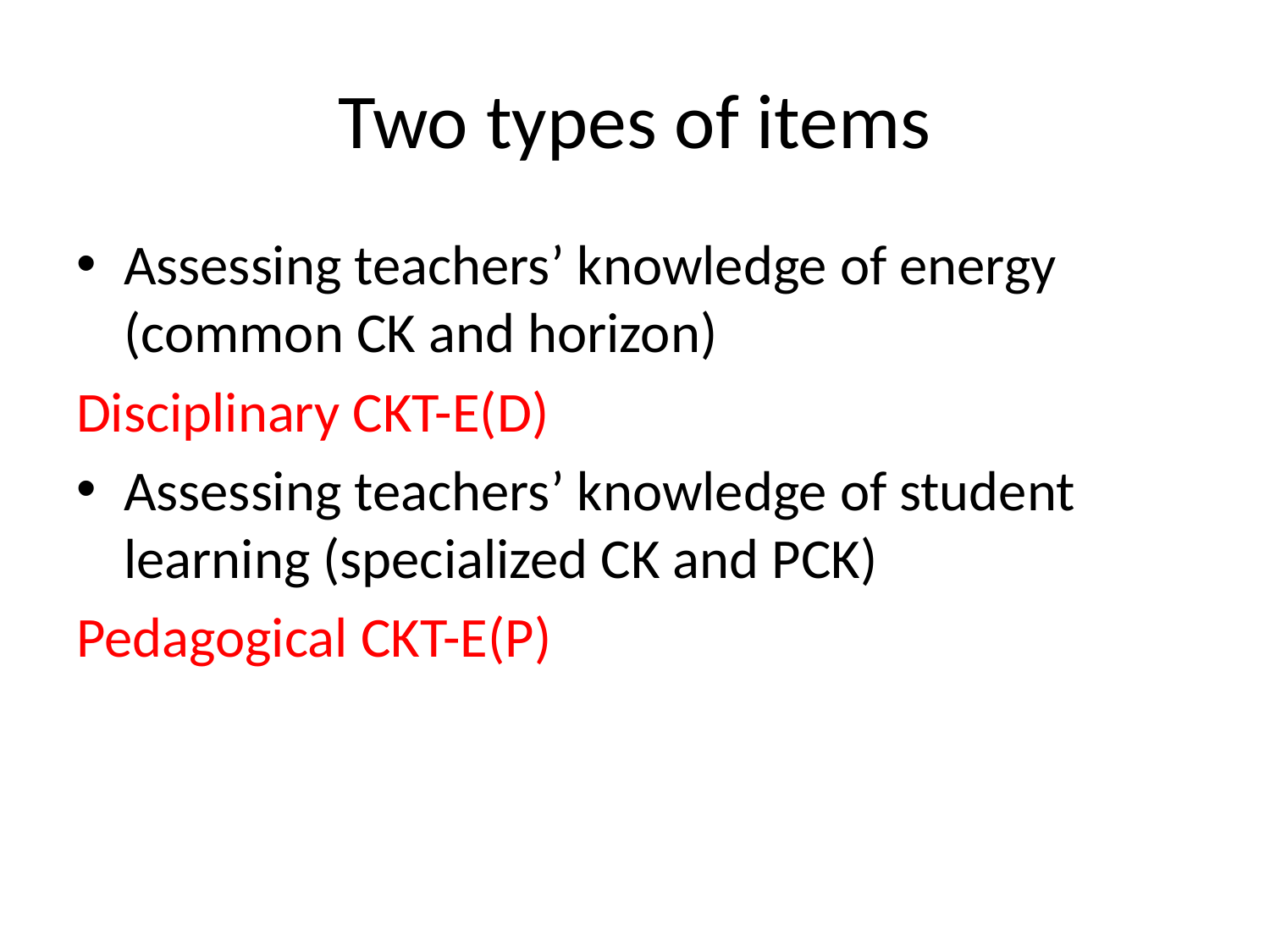

# Two types of items
Assessing teachers’ knowledge of energy (common CK and horizon)
Disciplinary CKT-E(D)
Assessing teachers’ knowledge of student learning (specialized CK and PCK)
Pedagogical CKT-E(P)